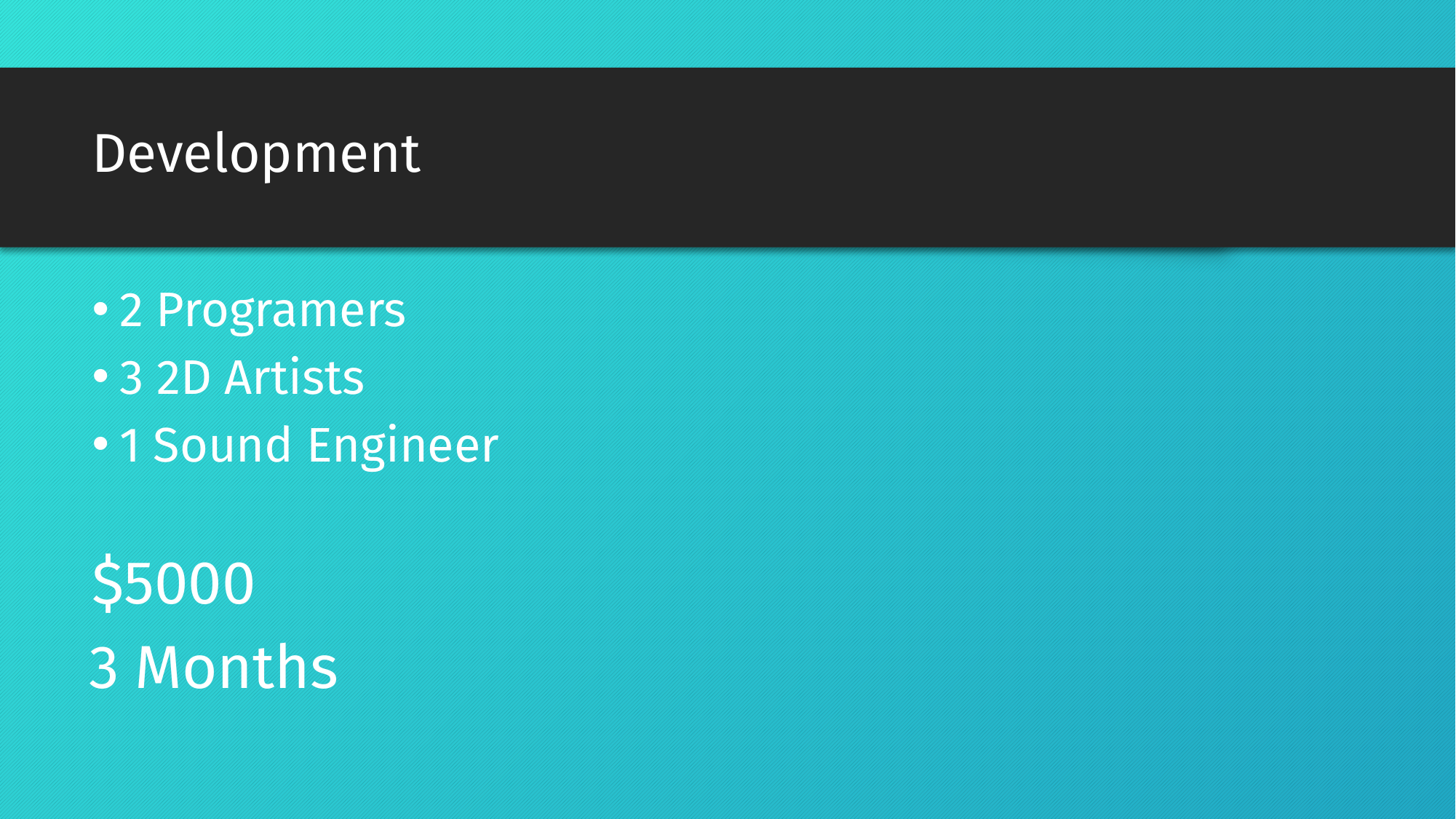

# Development
2 Programers
3 2D Artists
1 Sound Engineer

$5000
3 Months